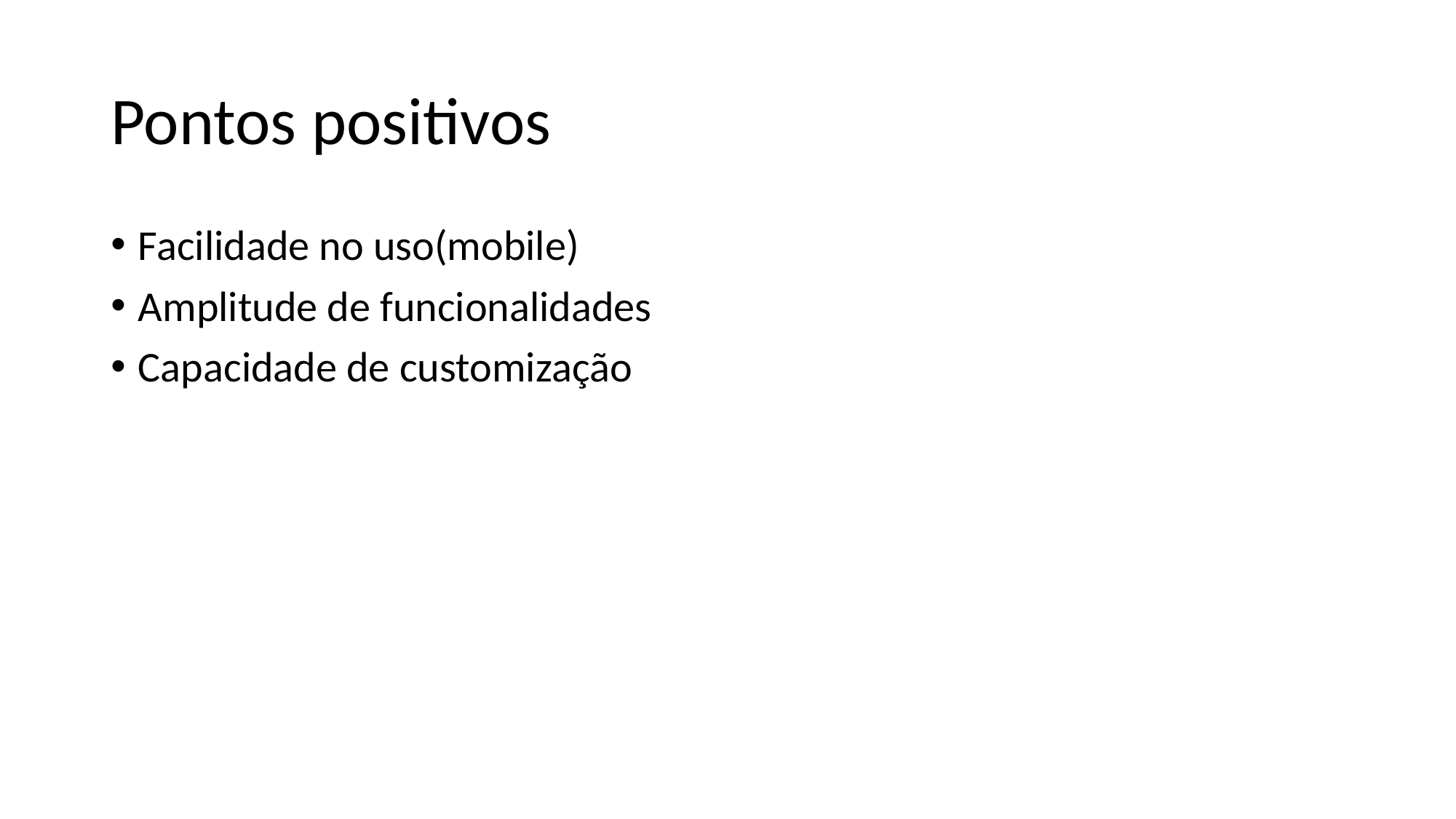

# Pontos positivos
Facilidade no uso(mobile)
Amplitude de funcionalidades
Capacidade de customização